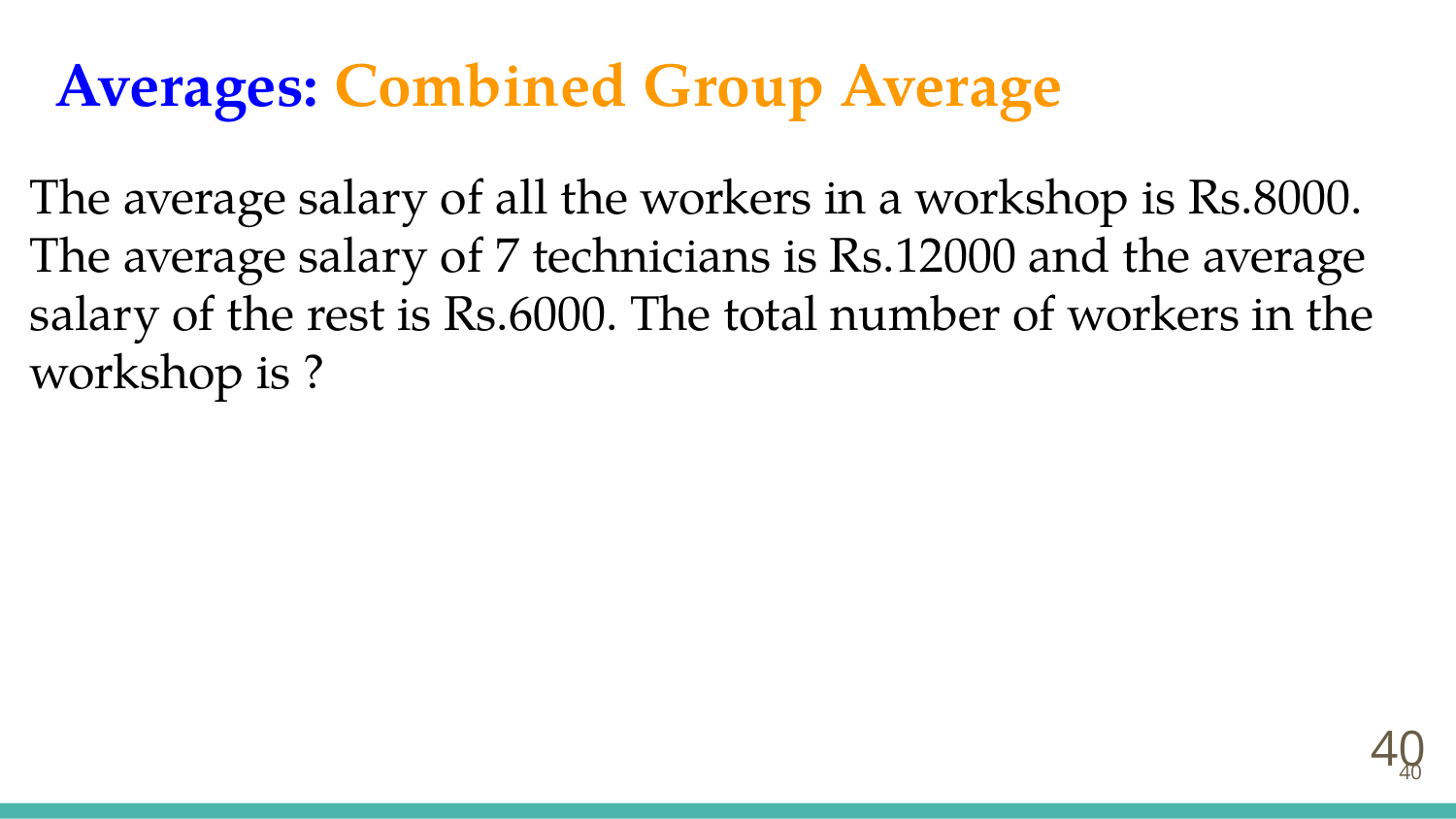

Averages: Combined Group Average
The average salary of all the workers in a workshop is Rs.8000. The average salary of 7 technicians is Rs.12000 and the average salary of the rest is Rs.6000. The total number of workers in the workshop is ?

40
40